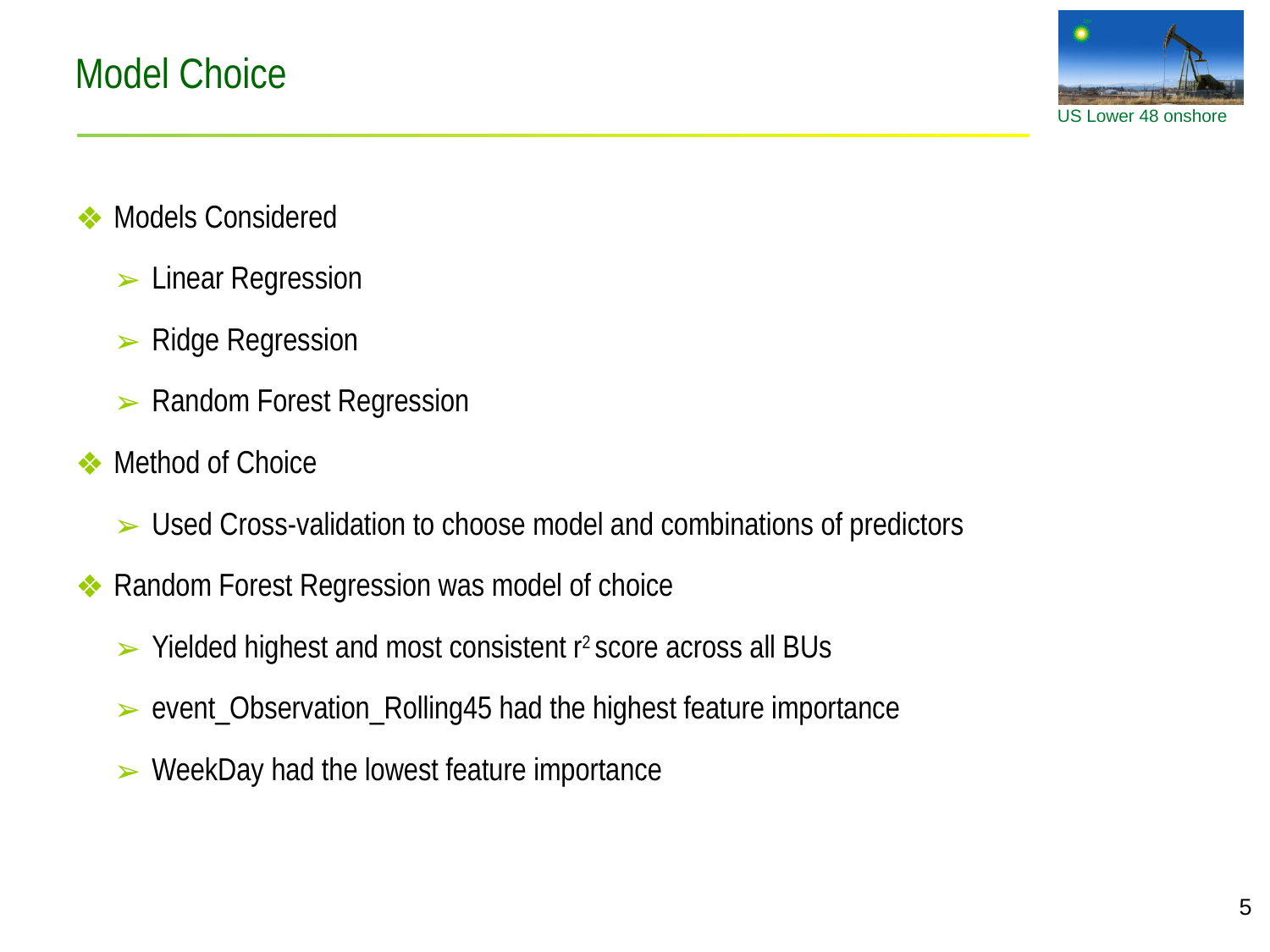

Model Choice
Models Considered
Linear Regression
Ridge Regression
Random Forest Regression
Method of Choice
Used Cross-validation to choose model and combinations of predictors
Random Forest Regression was model of choice
Yielded highest and most consistent r2 score across all BUs
event_Observation_Rolling45 had the highest feature importance
WeekDay had the lowest feature importance

5